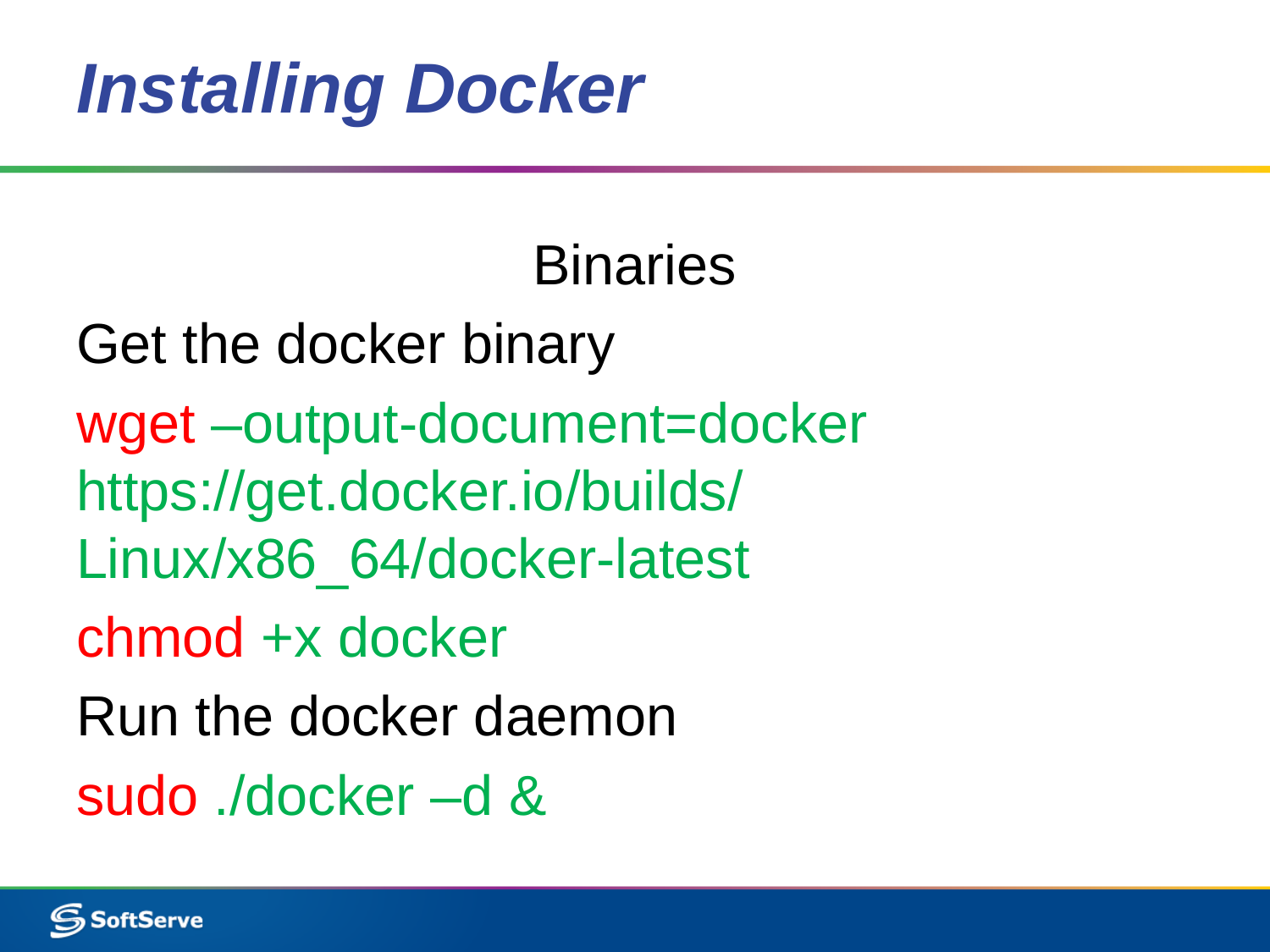

# Installing Docker
Binaries
Get the docker binary
wget –output-document=docker https://get.docker.io/builds/ Linux/x86_64/docker-latest
chmod +x docker
Run the docker daemon
sudo ./docker –d &